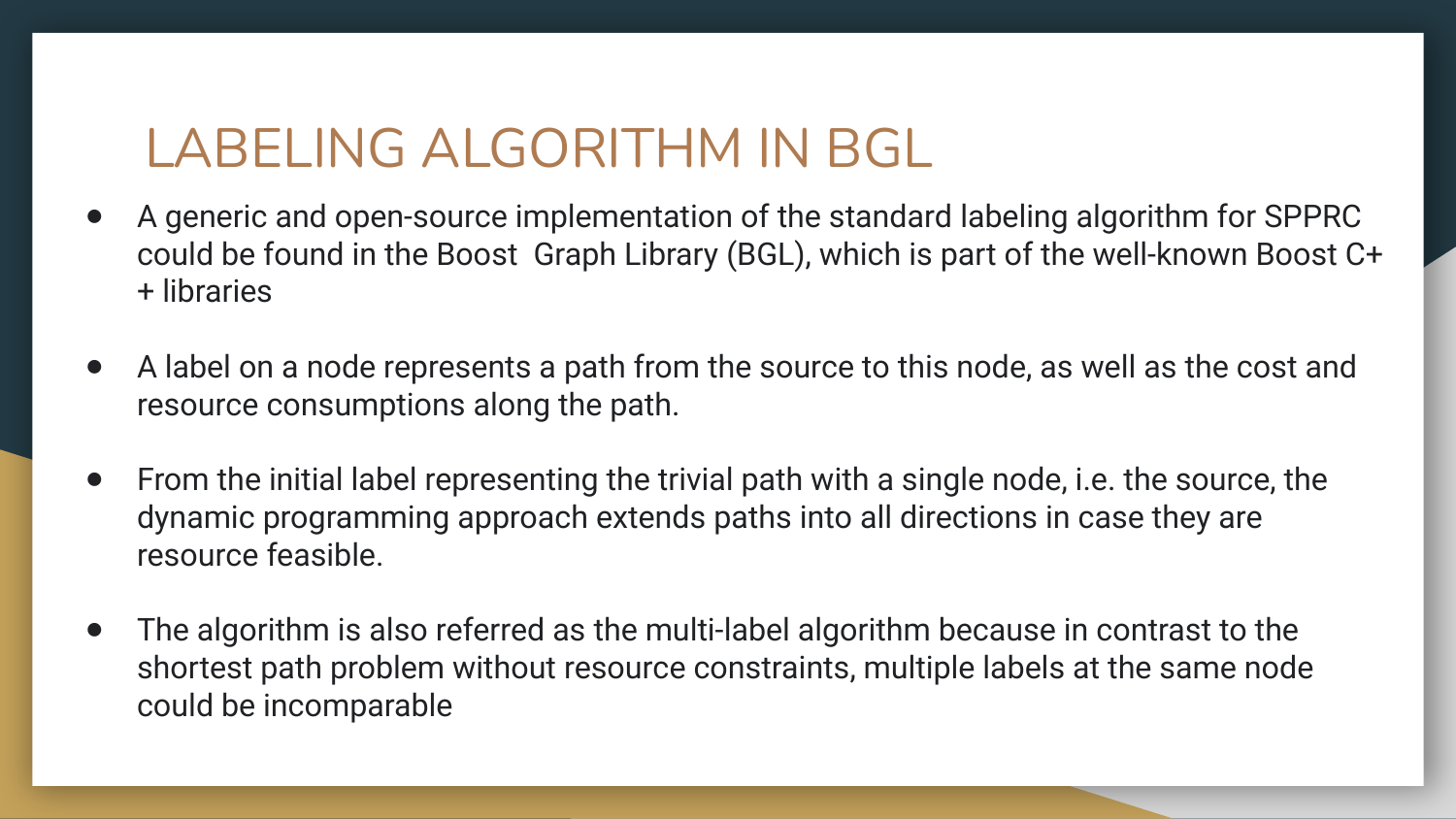

# LABELING ALGORITHM IN BGL

A generic and open-source implementation of the standard labeling algorithm for SPPRC could be found in the Boost  Graph Library (BGL), which is part of the well-known Boost C++ libraries

A label on a node represents a path from the source to this node, as well as the cost and resource consumptions along the path.

From the initial label representing the trivial path with a single node, i.e. the source, the dynamic programming approach extends paths into all directions in case they are resource feasible.

The algorithm is also referred as the multi-label algorithm because in contrast to the shortest path problem without resource constraints, multiple labels at the same node could be incomparable